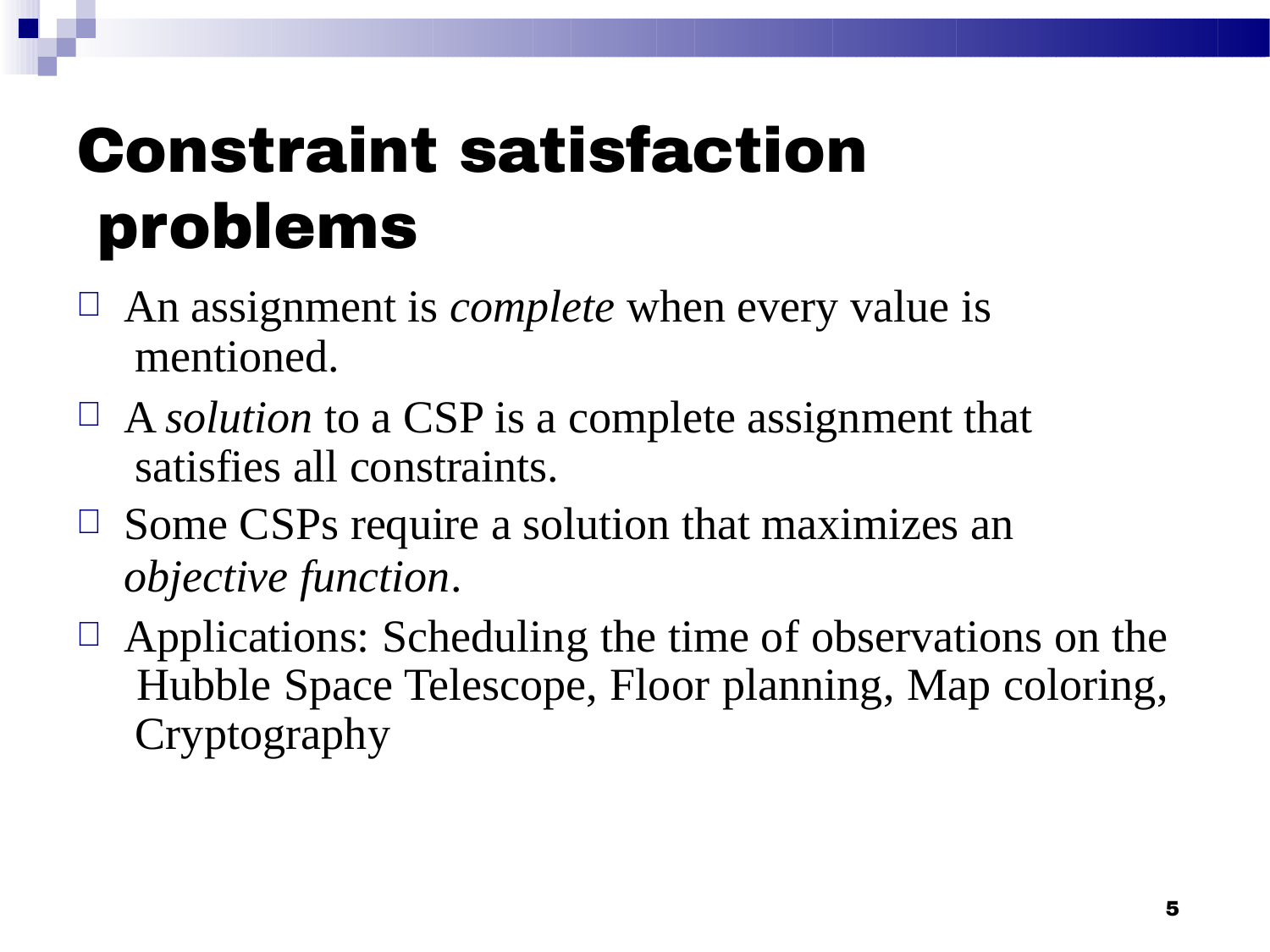

# Constraint satisfaction  problems
An assignment is complete when every value is  mentioned.
A solution to a CSP is a complete assignment that  satisfies all constraints.
Some CSPs require a solution that maximizes an
objective function.
Applications: Scheduling the time of observations on the  Hubble Space Telescope, Floor planning, Map coloring,  Cryptography
5